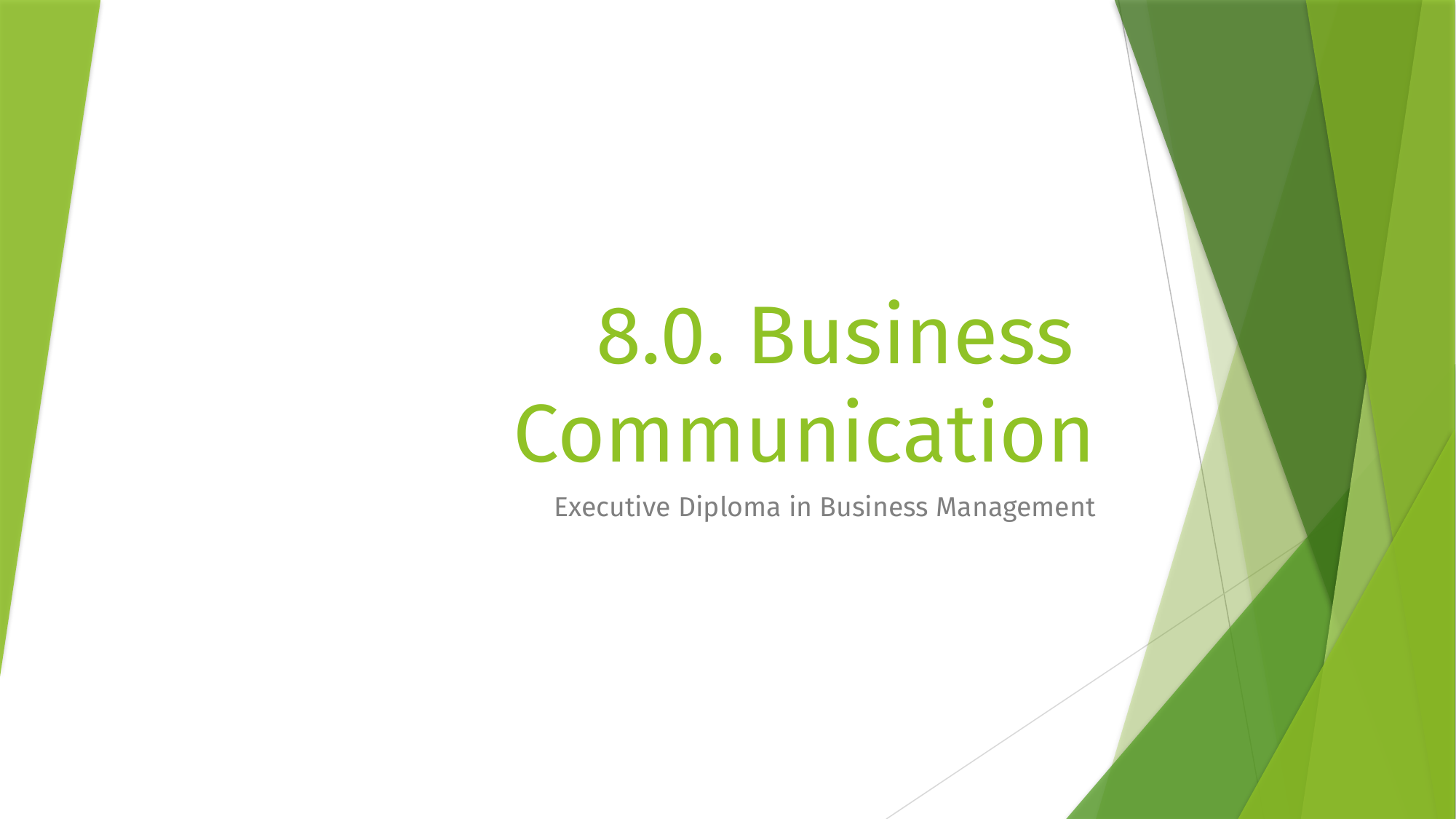

# 8.0. Business  Communication
Executive Diploma in Business Management